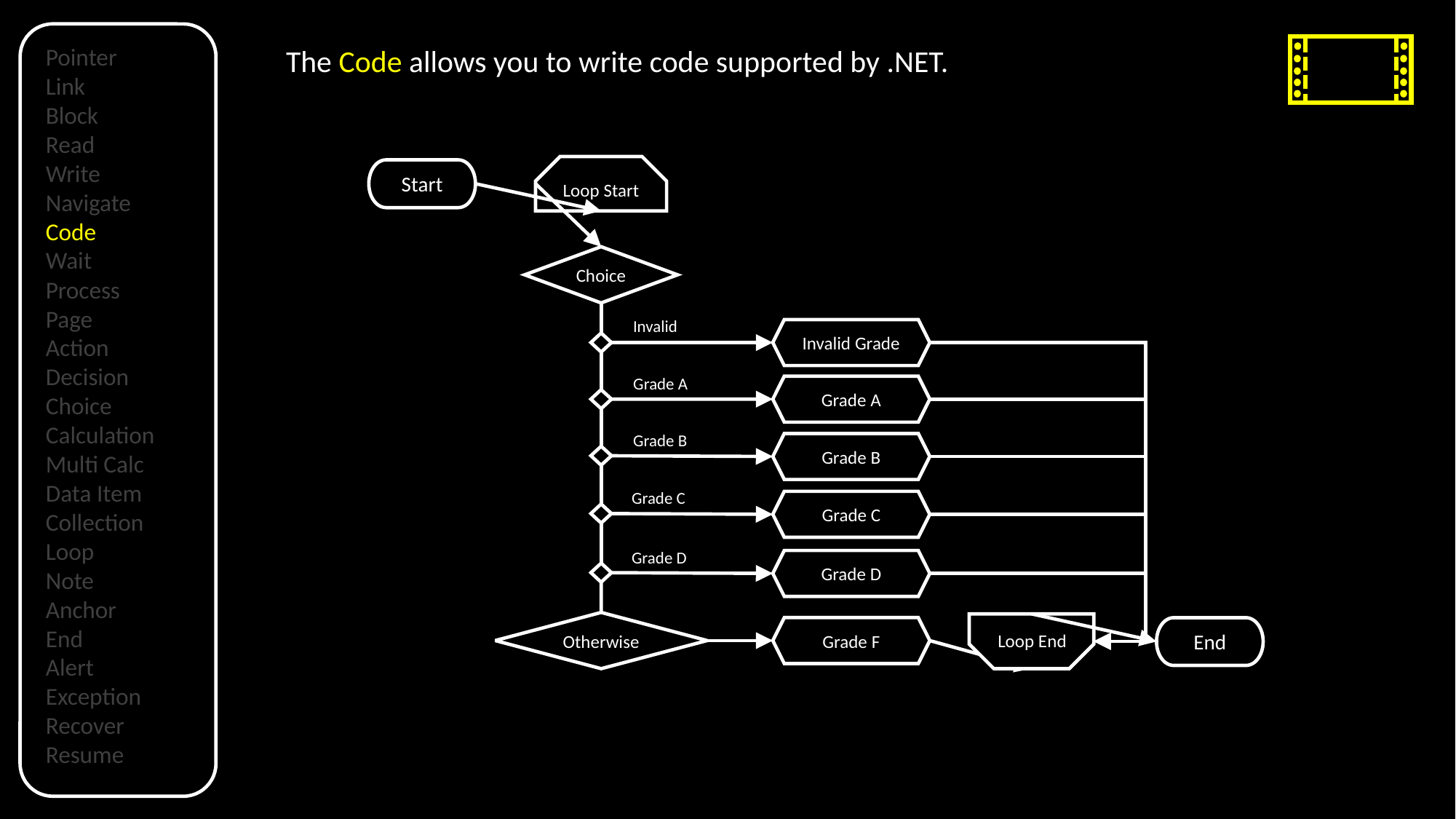

Pointer
Link
Block
Read
Write
Navigate
Code
Wait
Process
Page
Action
Decision
Choice
Calculation
Multi Calc
Data Item
Collection
Loop
Note
Anchor
End
Alert
Exception
Recover
Resume
The Code allows you to write code supported by .NET.

Loop Start
Start
Choice
Invalid
Invalid Grade

Grade A
Grade A

Grade B
Grade B

Grade C
Grade C

Grade D
Grade D

Otherwise

Grade F
End
Loop End